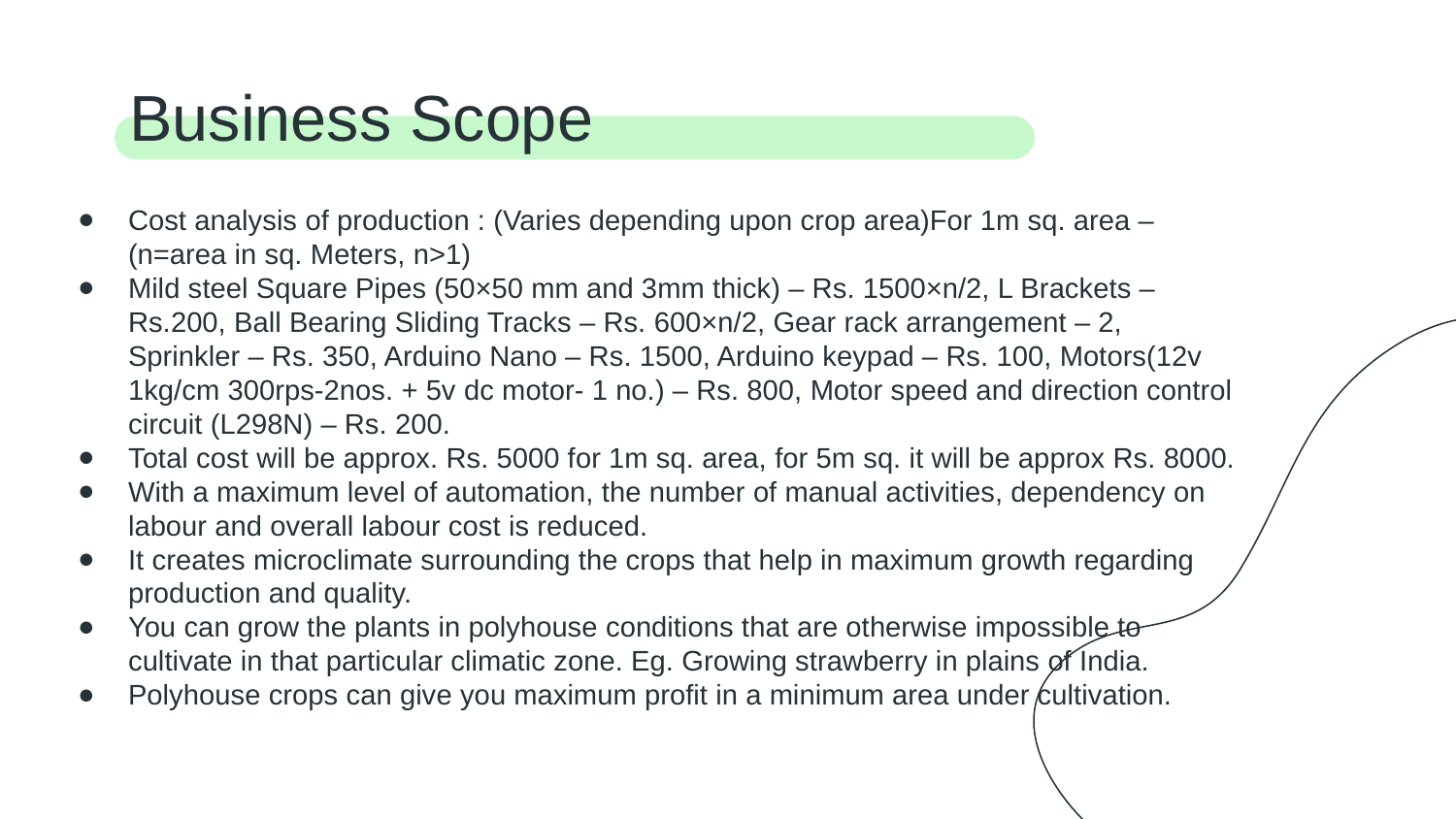

# Business Scope
Cost analysis of production : (Varies depending upon crop area)For 1m sq. area – (n=area in sq. Meters, n>1)
Mild steel Square Pipes (50×50 mm and 3mm thick) – Rs. 1500×n/2, L Brackets – Rs.200, Ball Bearing Sliding Tracks – Rs. 600×n/2, Gear rack arrangement – 2, Sprinkler – Rs. 350, Arduino Nano – Rs. 1500, Arduino keypad – Rs. 100, Motors(12v 1kg/cm 300rps-2nos. + 5v dc motor- 1 no.) – Rs. 800, Motor speed and direction control circuit (L298N) – Rs. 200.
Total cost will be approx. Rs. 5000 for 1m sq. area, for 5m sq. it will be approx Rs. 8000.
With a maximum level of automation, the number of manual activities, dependency on labour and overall labour cost is reduced.
It creates microclimate surrounding the crops that help in maximum growth regarding production and quality.
You can grow the plants in polyhouse conditions that are otherwise impossible to cultivate in that particular climatic zone. Eg. Growing strawberry in plains of India.
Polyhouse crops can give you maximum profit in a minimum area under cultivation.